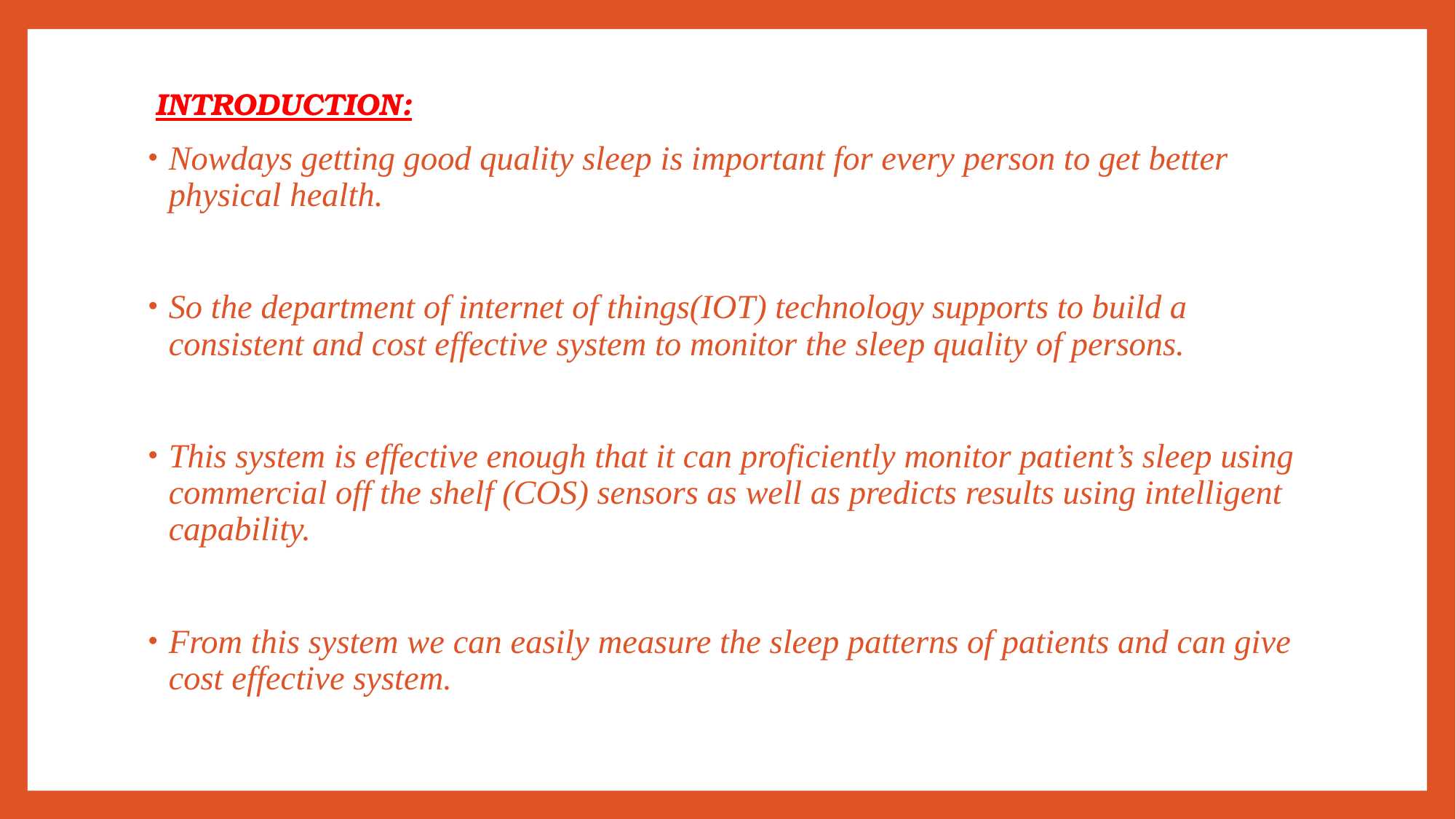

INTRODUCTION:
Nowdays getting good quality sleep is important for every person to get better physical health.

So the department of internet of things(IOT) technology supports to build a consistent and cost effective system to monitor the sleep quality of persons.

This system is effective enough that it can proficiently monitor patient’s sleep using commercial off the shelf (COS) sensors as well as predicts results using intelligent capability.

From this system we can easily measure the sleep patterns of patients and can give cost effective system.